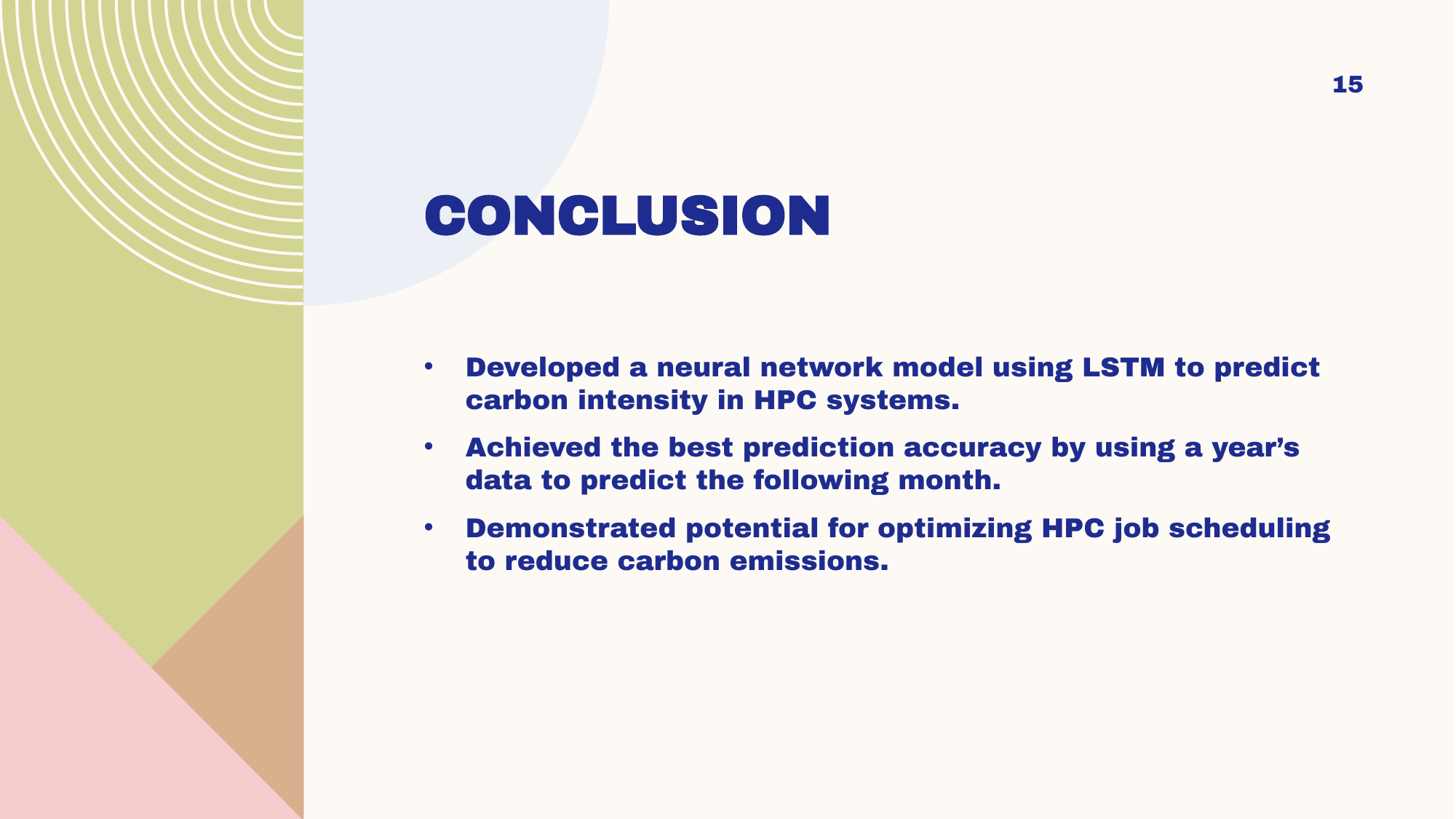

15
# conclusion
Developed a neural network model using LSTM to predict carbon intensity in HPC systems.
Achieved the best prediction accuracy by using a year’s data to predict the following month.
Demonstrated potential for optimizing HPC job scheduling to reduce carbon emissions.